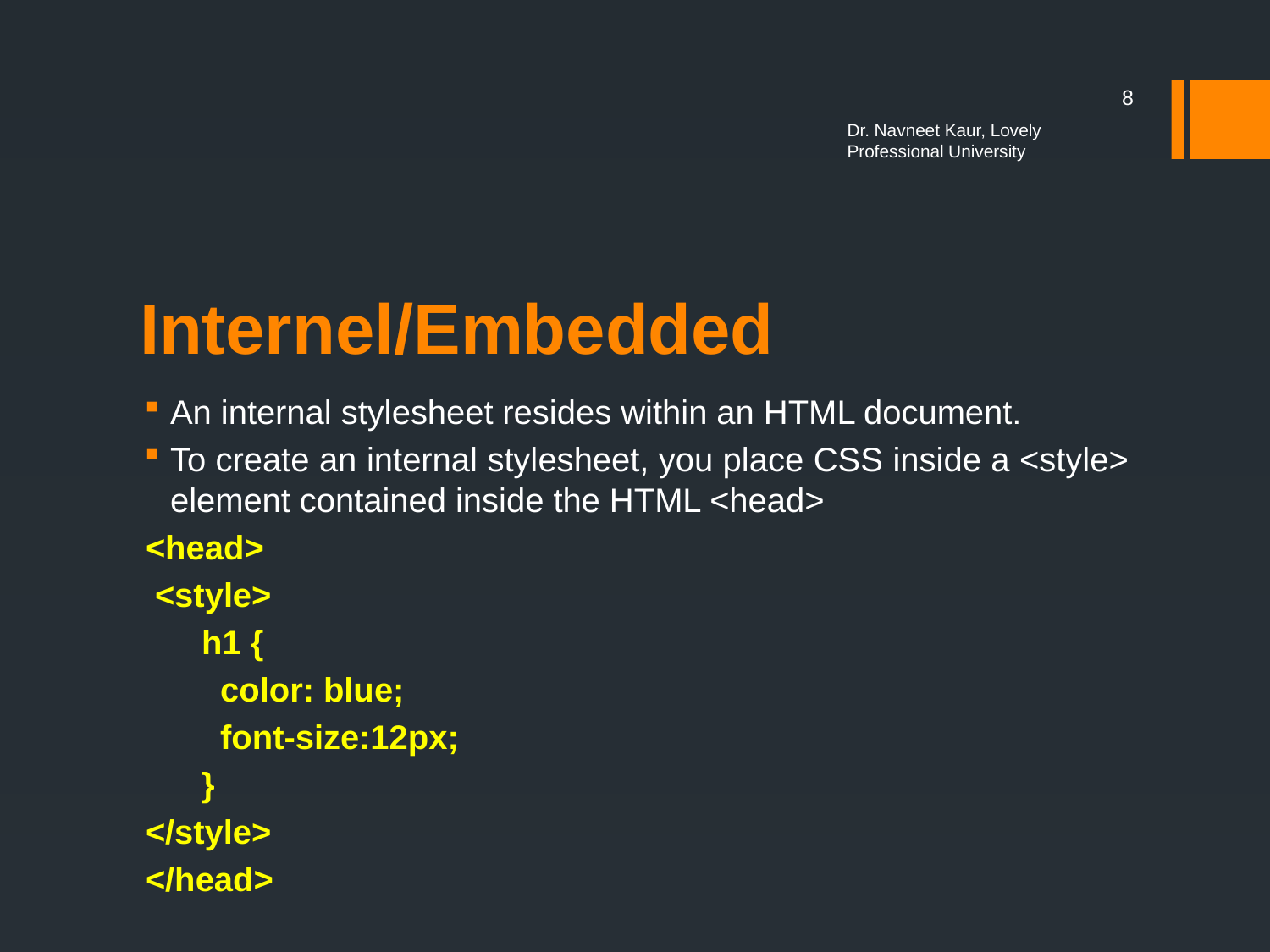

8
Dr. Navneet Kaur, Lovely Professional University
# Internel/Embedded
An internal stylesheet resides within an HTML document.
To create an internal stylesheet, you place CSS inside a <style> element contained inside the HTML <head>
<head>
 <style>
      h1 {
        color: blue;
        font-size:12px;
      }
</style>
</head>